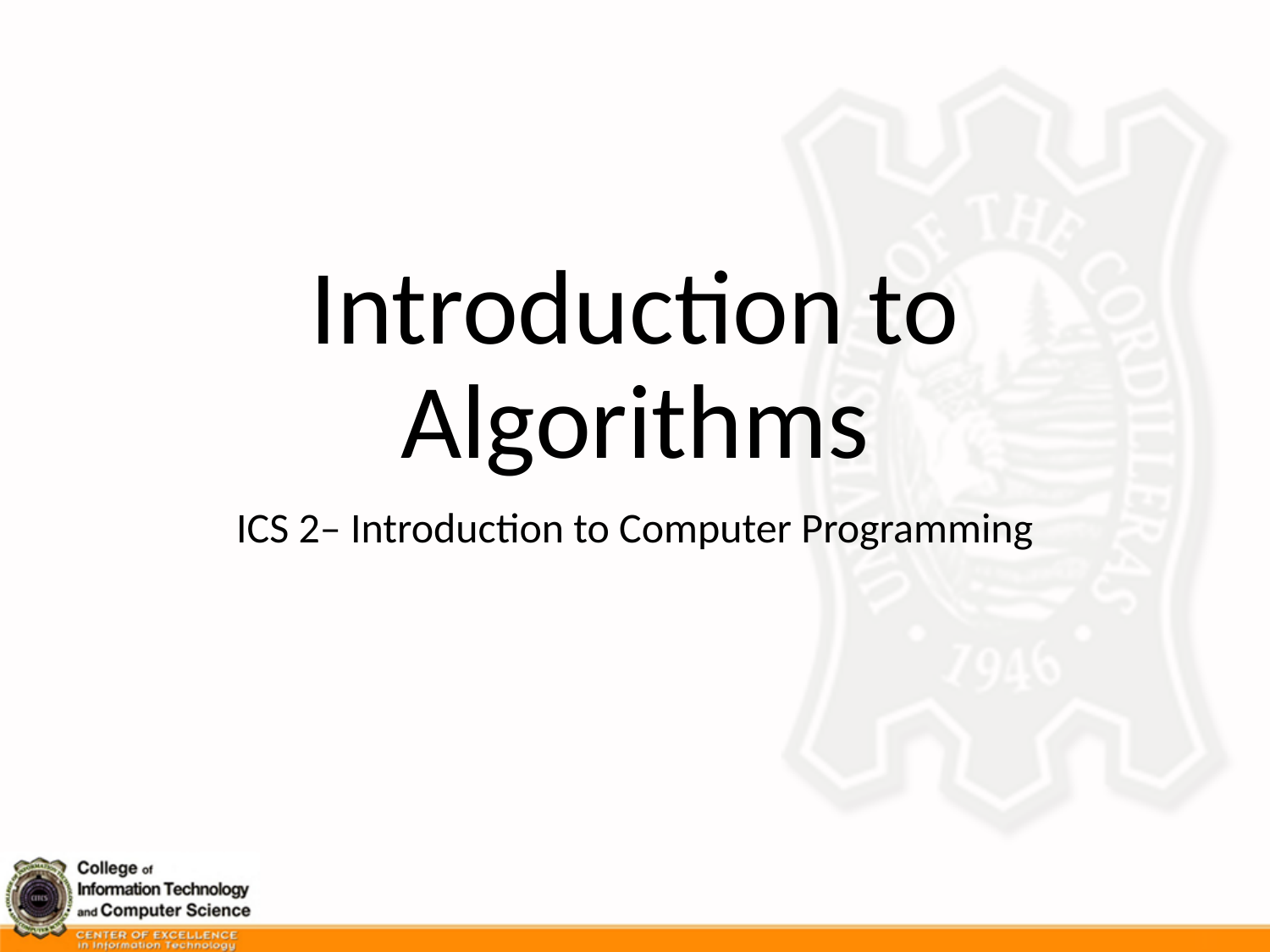

# Introduction to Algorithms
ICS 2– Introduction to Computer Programming